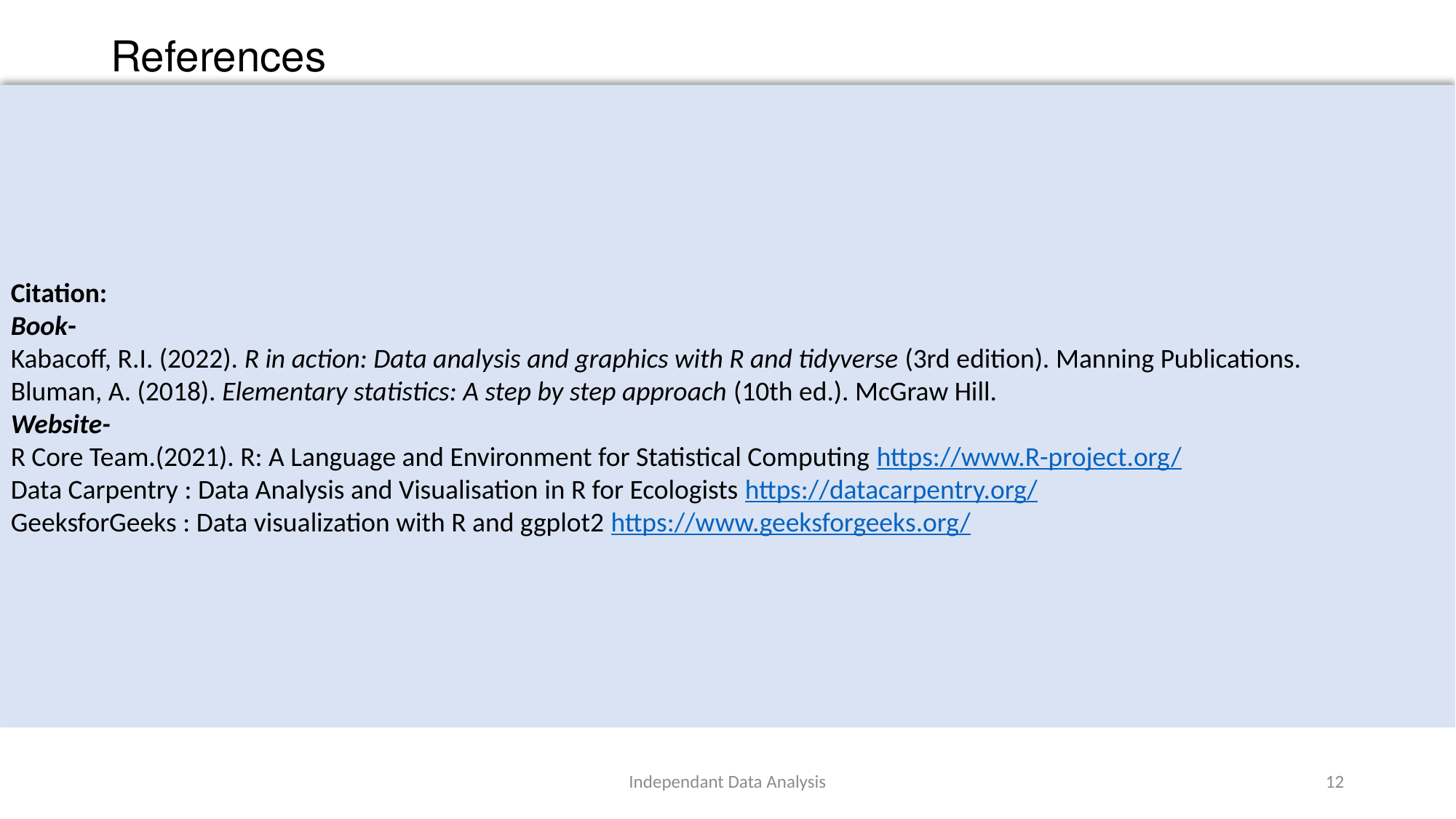

# References
Citation:
Book-
Kabacoff, R.I. (2022). R in action: Data analysis and graphics with R and tidyverse (3rd edition). Manning Publications.
Bluman, A. (2018). Elementary statistics: A step by step approach (10th ed.). McGraw Hill.
Website-
R Core Team.(2021). R: A Language and Environment for Statistical Computing https://www.R-project.org/
Data Carpentry : Data Analysis and Visualisation in R for Ecologists https://datacarpentry.org/
GeeksforGeeks : Data visualization with R and ggplot2 https://www.geeksforgeeks.org/
Independant Data Analysis
12